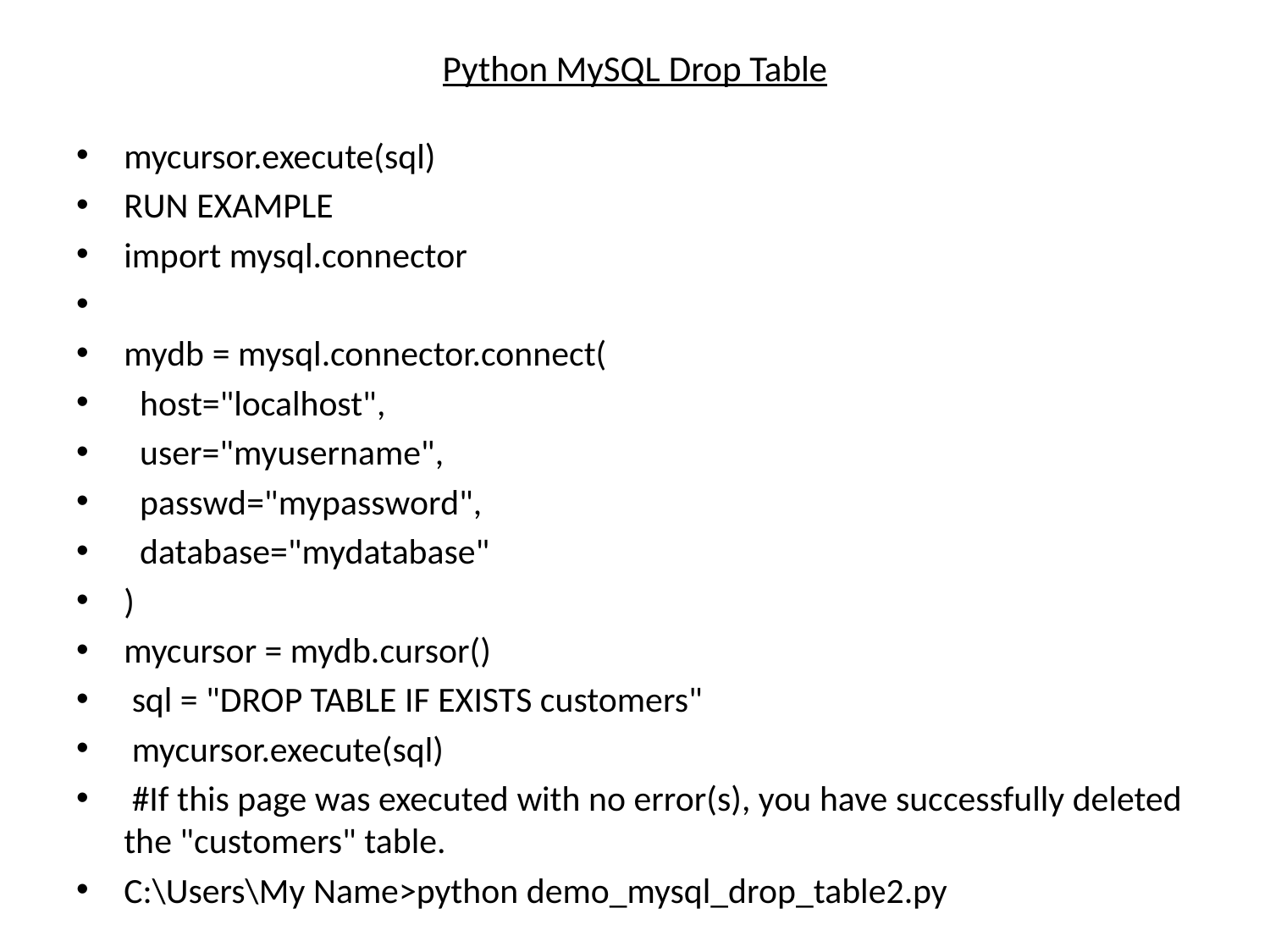

# Python MySQL Drop Table
mycursor.execute(sql)
RUN EXAMPLE
import mysql.connector

mydb = mysql.connector.connect(
  host="localhost",
  user="myusername",
  passwd="mypassword",
  database="mydatabase"
)
mycursor = mydb.cursor()
 sql = "DROP TABLE IF EXISTS customers"
 mycursor.execute(sql)
 #If this page was executed with no error(s), you have successfully deleted the "customers" table.
C:\Users\My Name>python demo_mysql_drop_table2.py